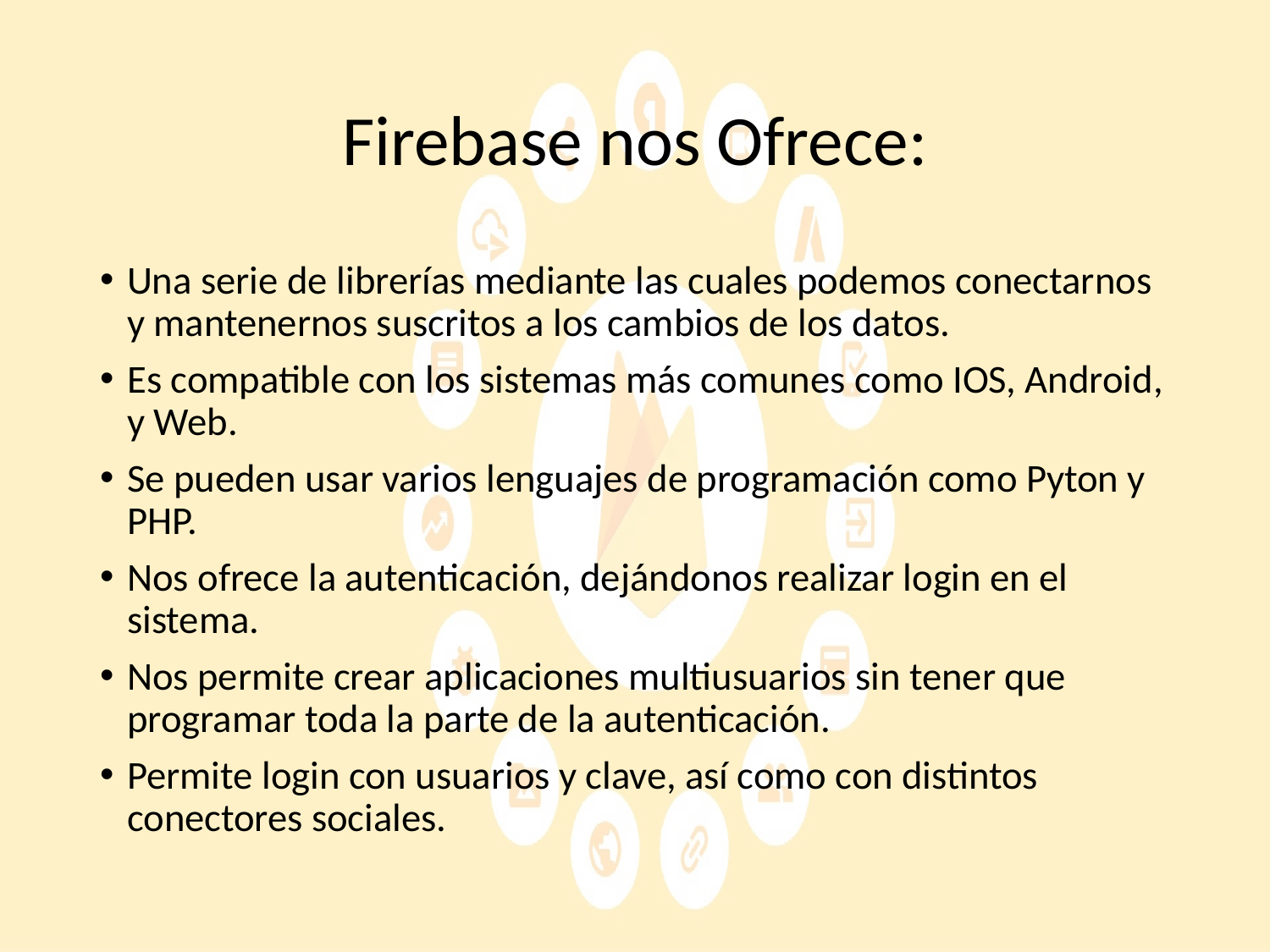

# Firebase nos Ofrece:
Una serie de librerías mediante las cuales podemos conectarnos y mantenernos suscritos a los cambios de los datos.
Es compatible con los sistemas más comunes como IOS, Android, y Web.
Se pueden usar varios lenguajes de programación como Pyton y PHP.
Nos ofrece la autenticación, dejándonos realizar login en el sistema.
Nos permite crear aplicaciones multiusuarios sin tener que programar toda la parte de la autenticación.
Permite login con usuarios y clave, así como con distintos conectores sociales.